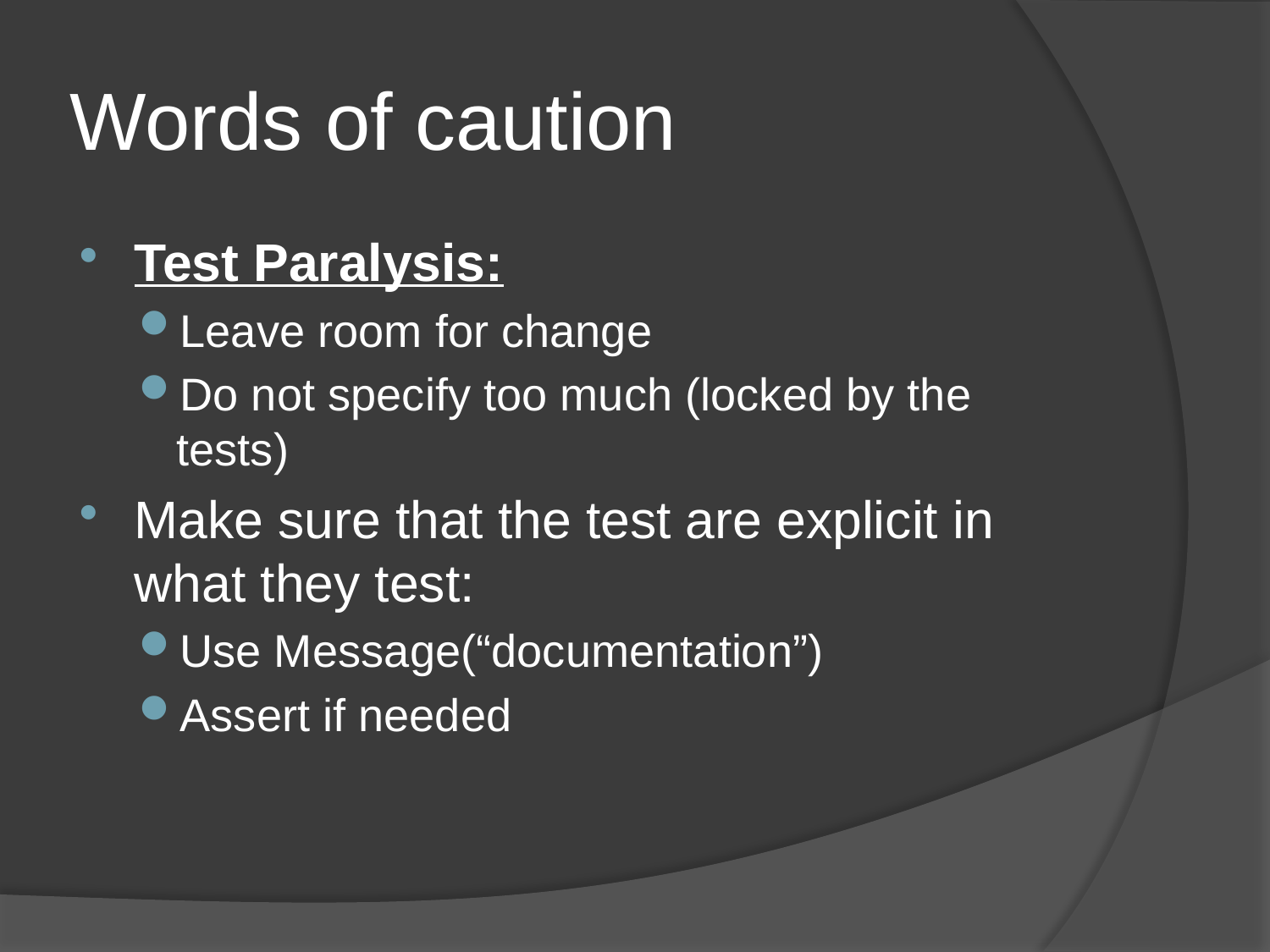

# Words of caution
Test Paralysis:
Leave room for change
Do not specify too much (locked by the tests)
Make sure that the test are explicit in what they test:
Use Message(“documentation”)
Assert if needed